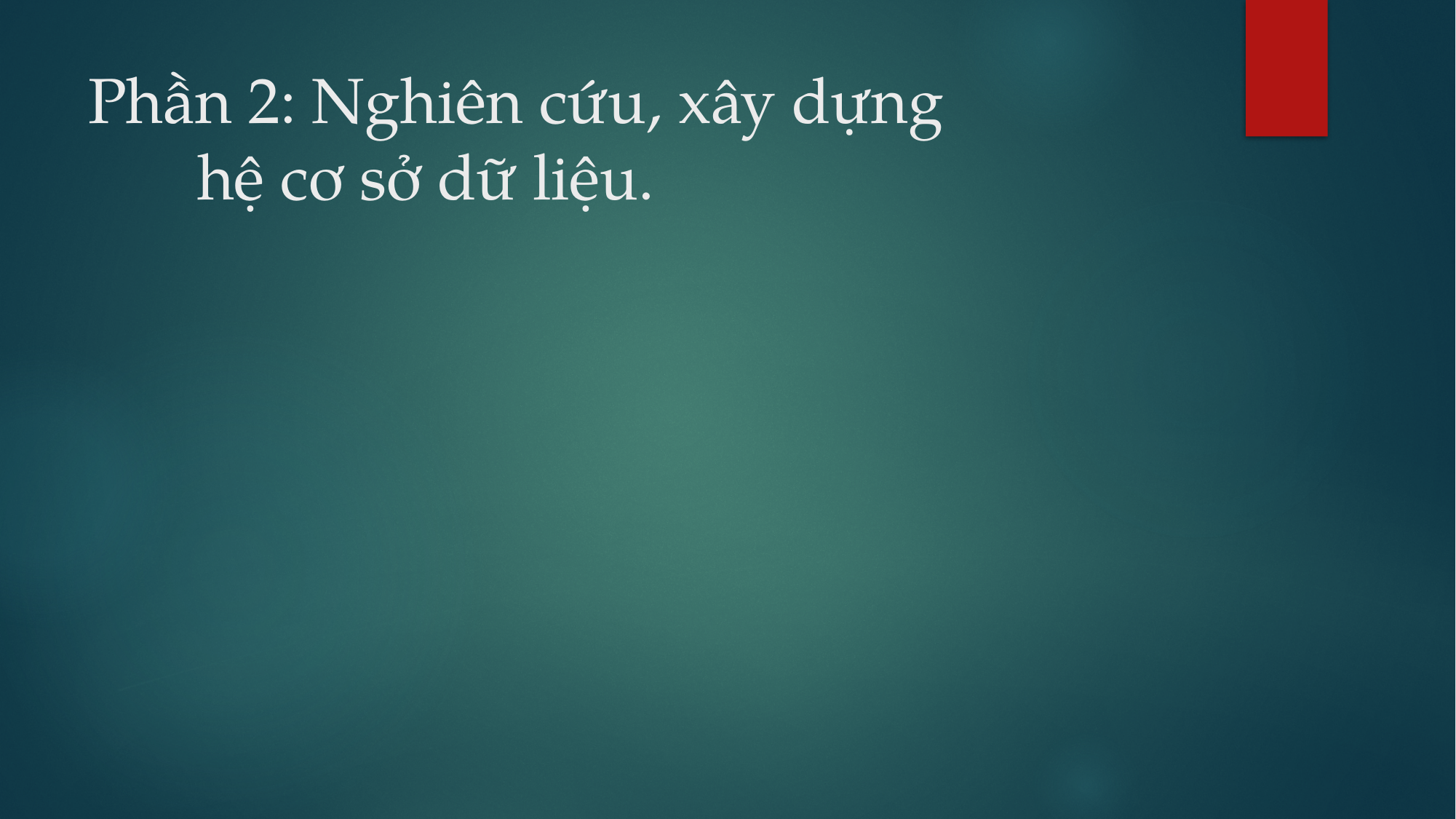

# Phần 2: Nghiên cứu, xây dựng hệ cơ sở dữ liệu.